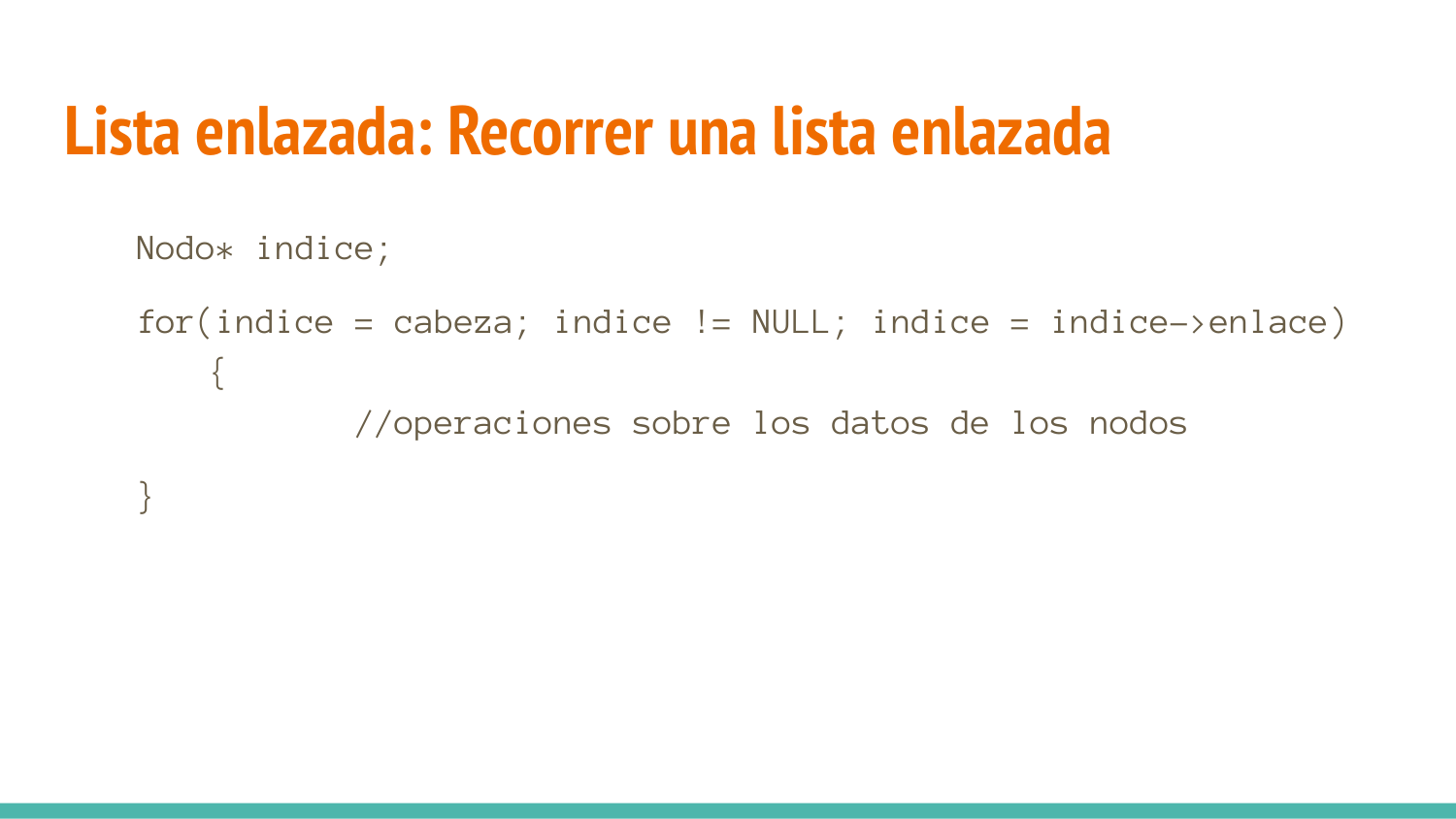

# Lista enlazada: Recorrer una lista enlazada
Nodo* indice;
for(indice = cabeza; indice != NULL; indice = indice->enlace)
	{
		//operaciones sobre los datos de los nodos
}